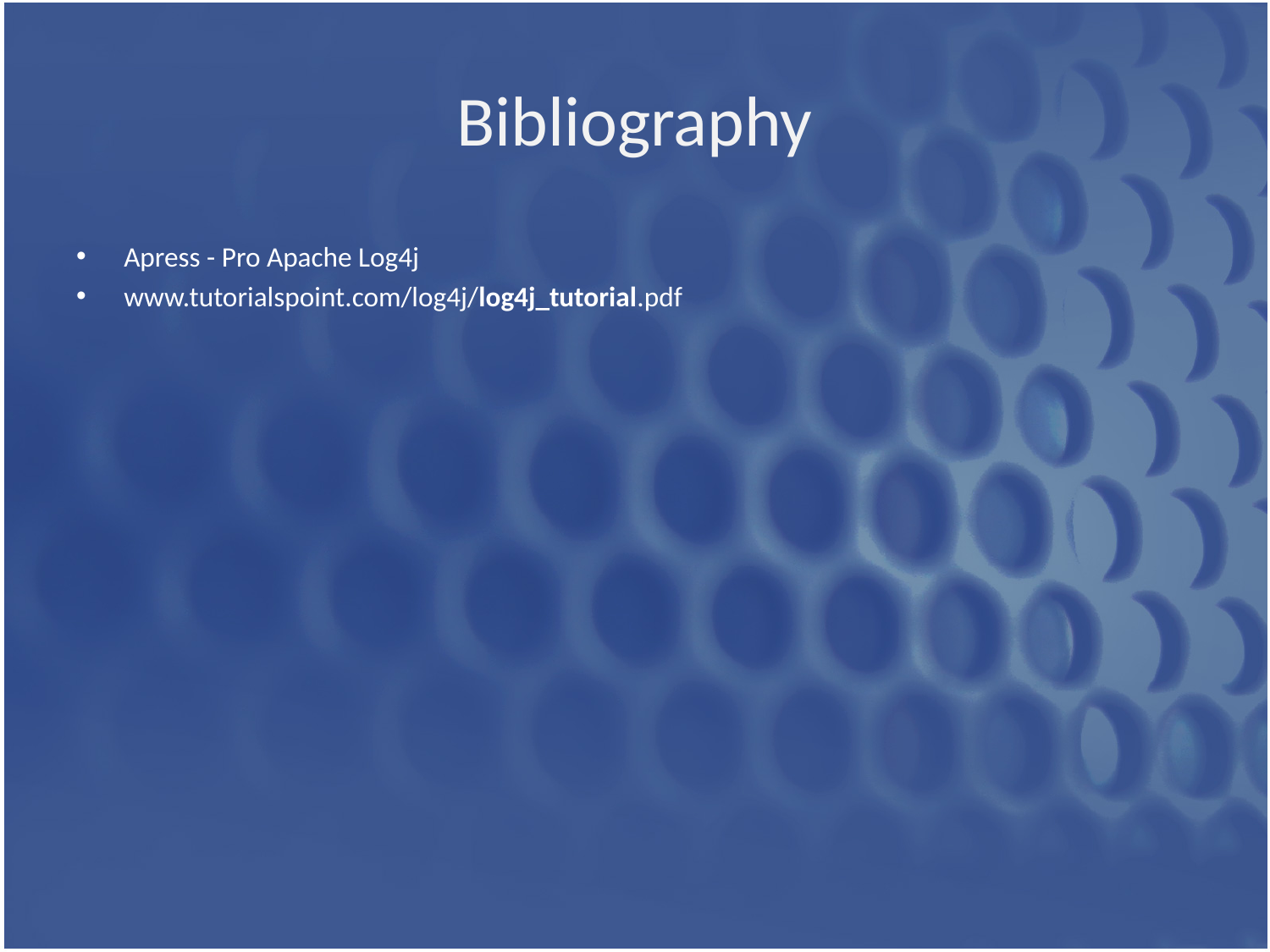

# Bibliography
Apress - Pro Apache Log4j
www.tutorialspoint.com/log4j/log4j_tutorial.pdf